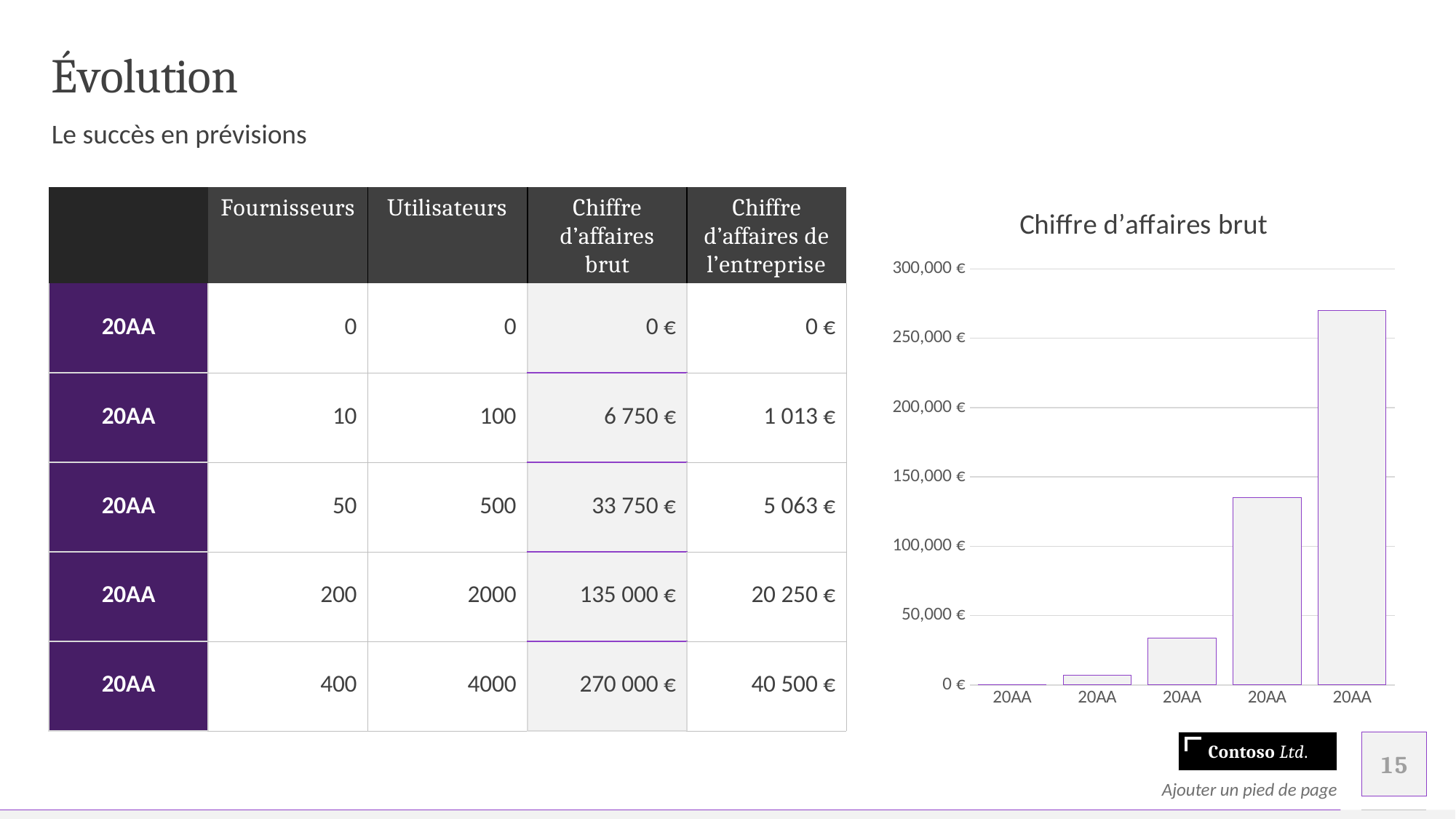

# Évolution
Le succès en prévisions
|  | Fournisseurs | Utilisateurs | Chiffre d’affaires brut | Chiffre d’affaires de l’entreprise |
| --- | --- | --- | --- | --- |
| 20AA | 0 | 0 | 0 € | 0 € |
| 20AA | 10 | 100 | 6 750 € | 1 013 € |
| 20AA | 50 | 500 | 33 750 € | 5 063 € |
| 20AA | 200 | 2000 | 135 000 € | 20 250 € |
| 20AA | 400 | 4000 | 270 000 € | 40 500 € |

### Chart: Chiffre d’affaires brut

| Category | Série 1 |
|---|---|
| 20AA | 0.0 |
| 20AA | 6750.0 |
| 20AA | 33750.0 |
| 20AA | 135000.0 |
| 20AA | 270000.0 |
15
Ajouter un pied de page